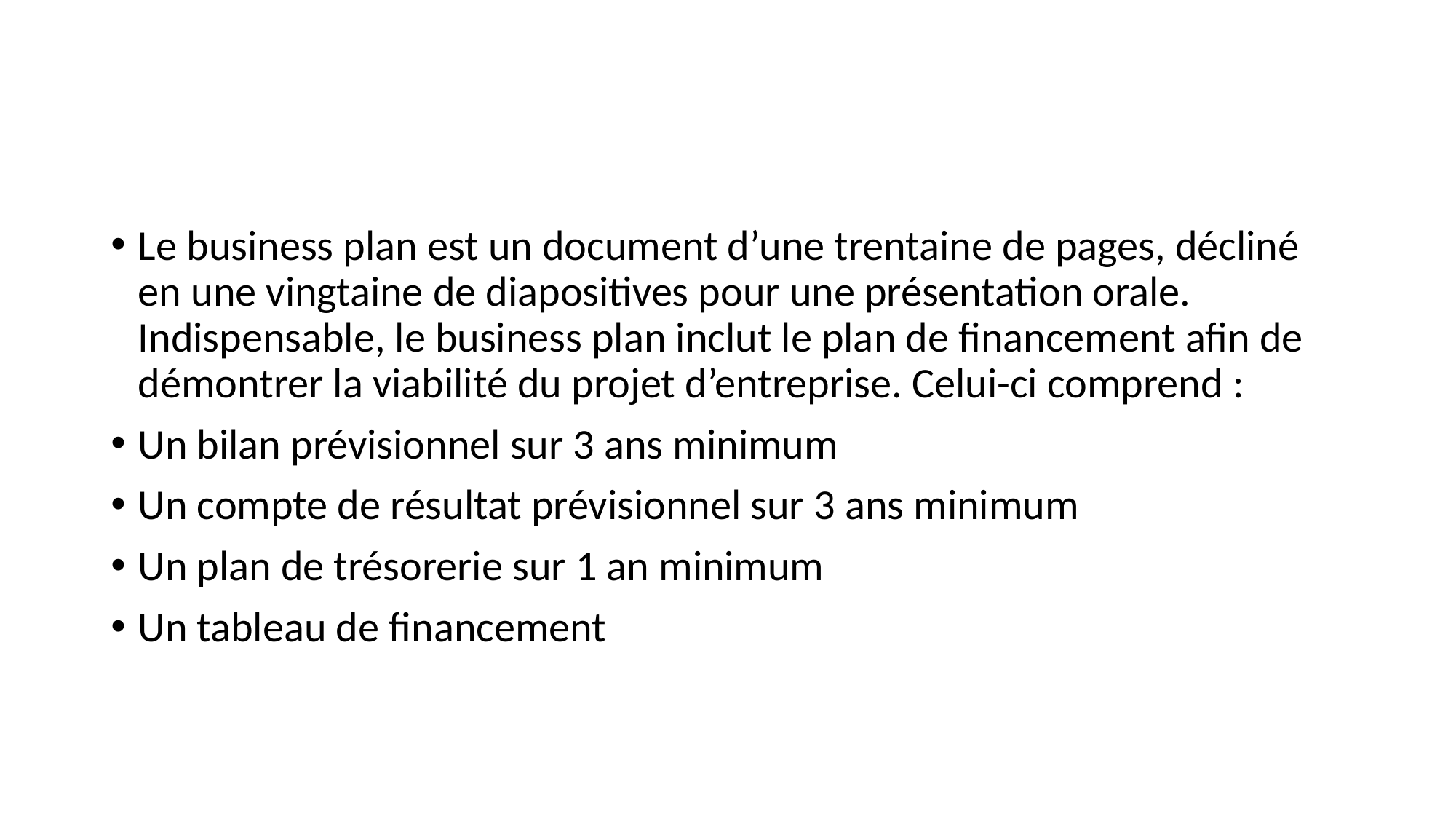

#
Le business plan est un document d’une trentaine de pages, décliné en une vingtaine de diapositives pour une présentation orale. Indispensable, le business plan inclut le plan de financement afin de démontrer la viabilité du projet d’entreprise. Celui-ci comprend :
Un bilan prévisionnel sur 3 ans minimum
Un compte de résultat prévisionnel sur 3 ans minimum
Un plan de trésorerie sur 1 an minimum
Un tableau de financement